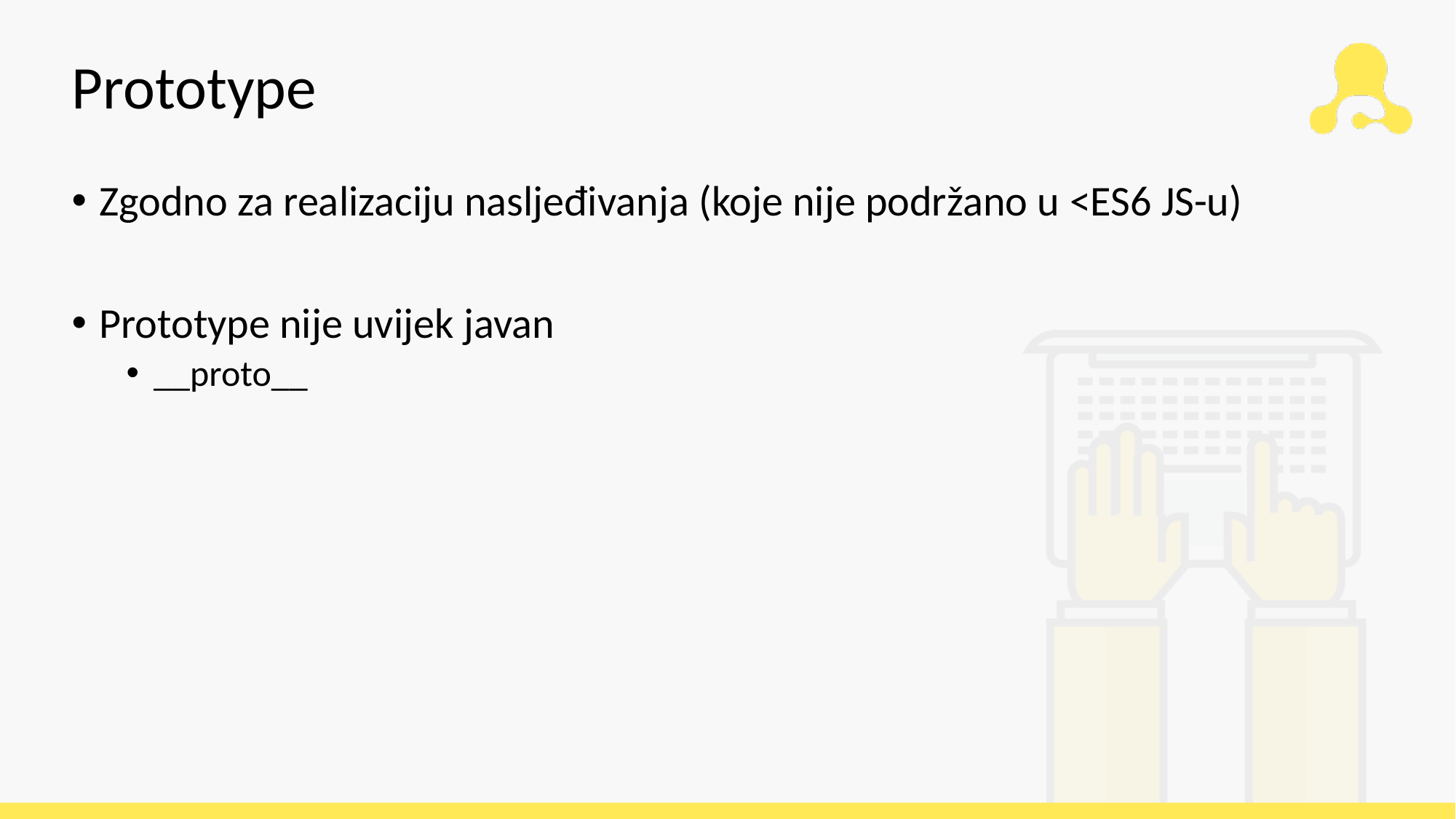

# Prototype
Zgodno za realizaciju nasljeđivanja (koje nije podržano u <ES6 JS-u)

Prototype nije uvijek javan
__proto__